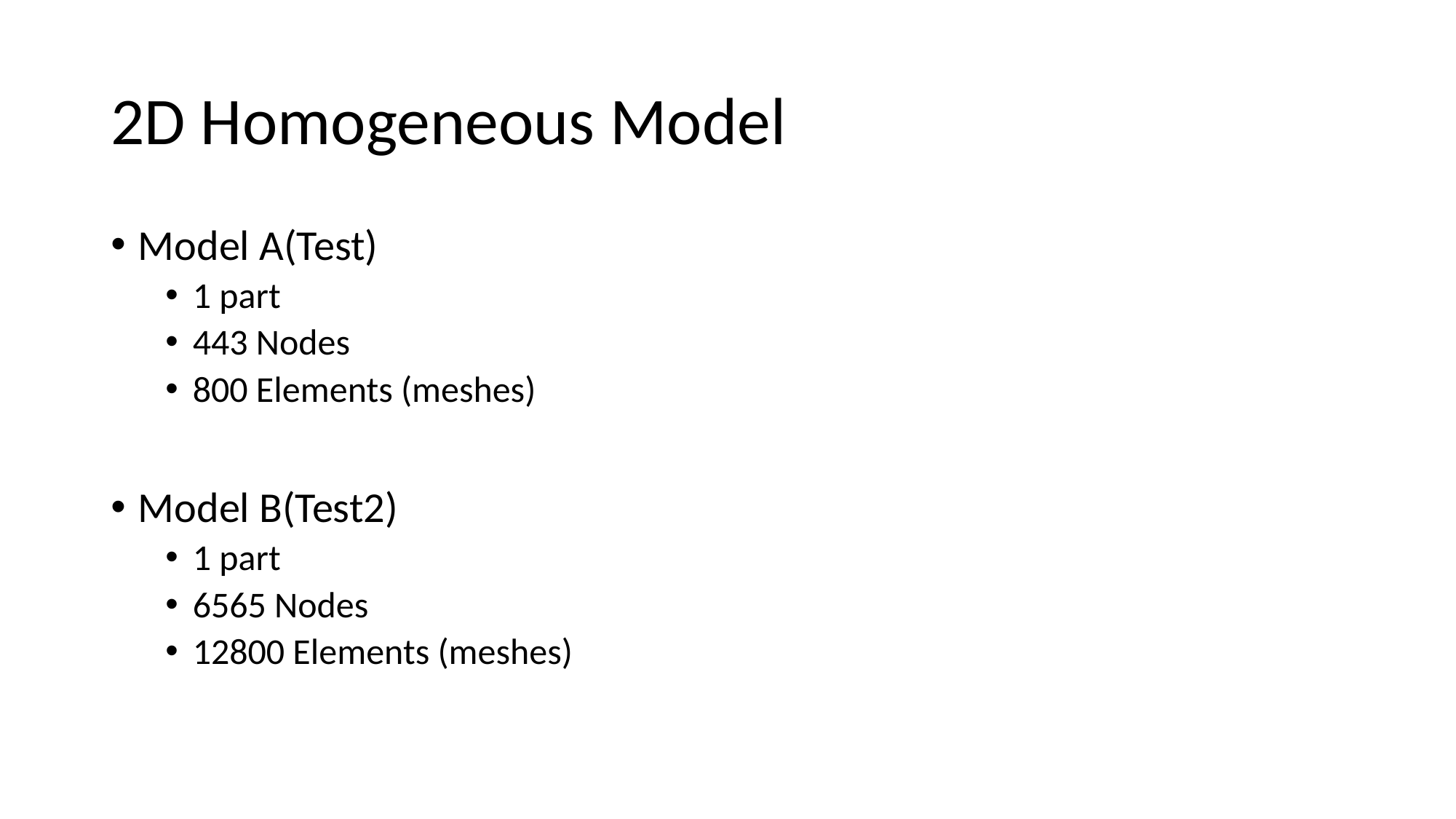

# 2D Homogeneous Model
Model A(Test)
1 part
443 Nodes
800 Elements (meshes)

Model B(Test2)
1 part
6565 Nodes
12800 Elements (meshes)